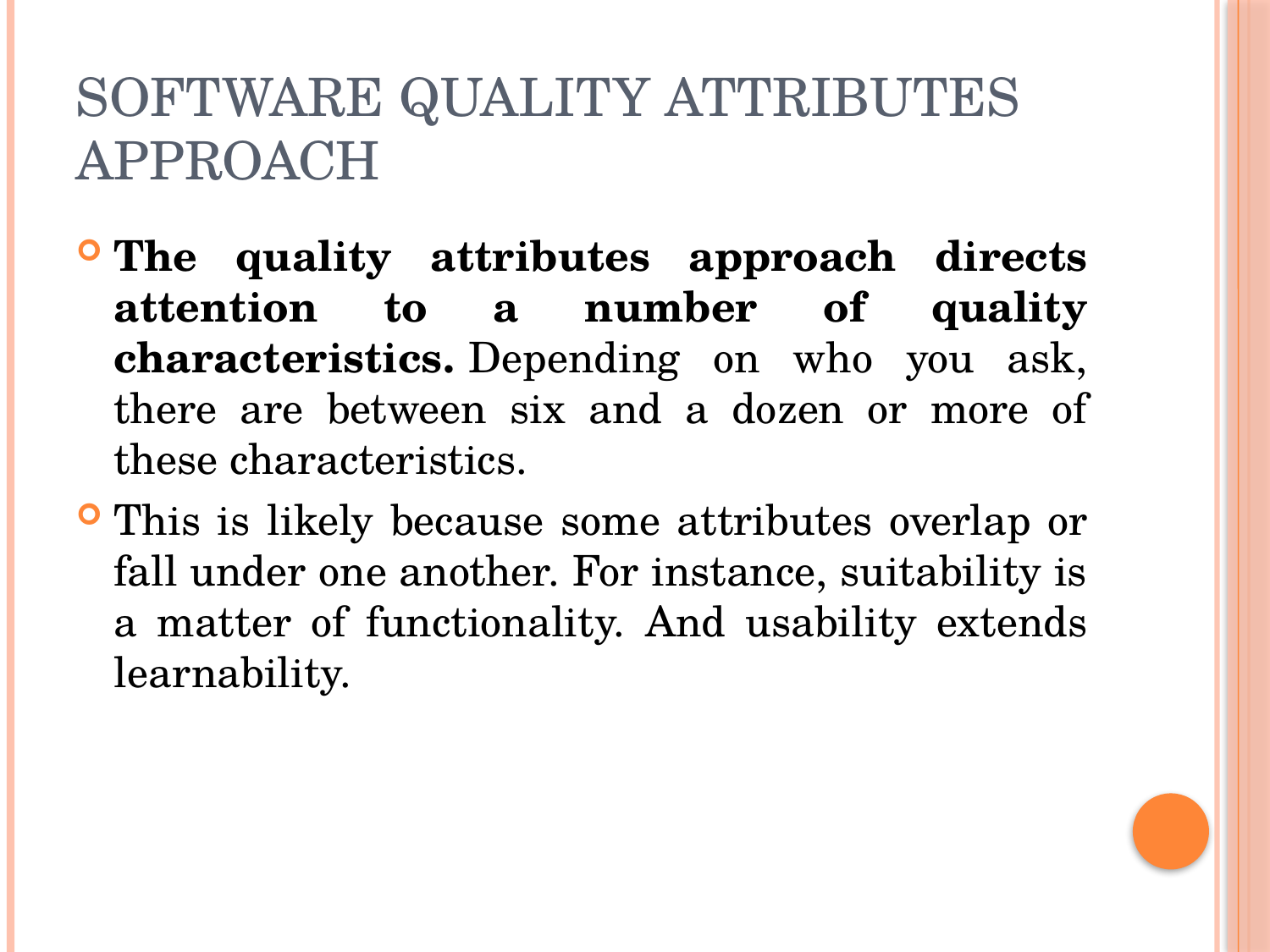

# Software Quality Attributes Approach
The quality attributes approach directs attention to a number of quality characteristics. Depending on who you ask, there are between six and a dozen or more of these characteristics.
This is likely because some attributes overlap or fall under one another. For instance, suitability is a matter of functionality. And usability extends learnability.